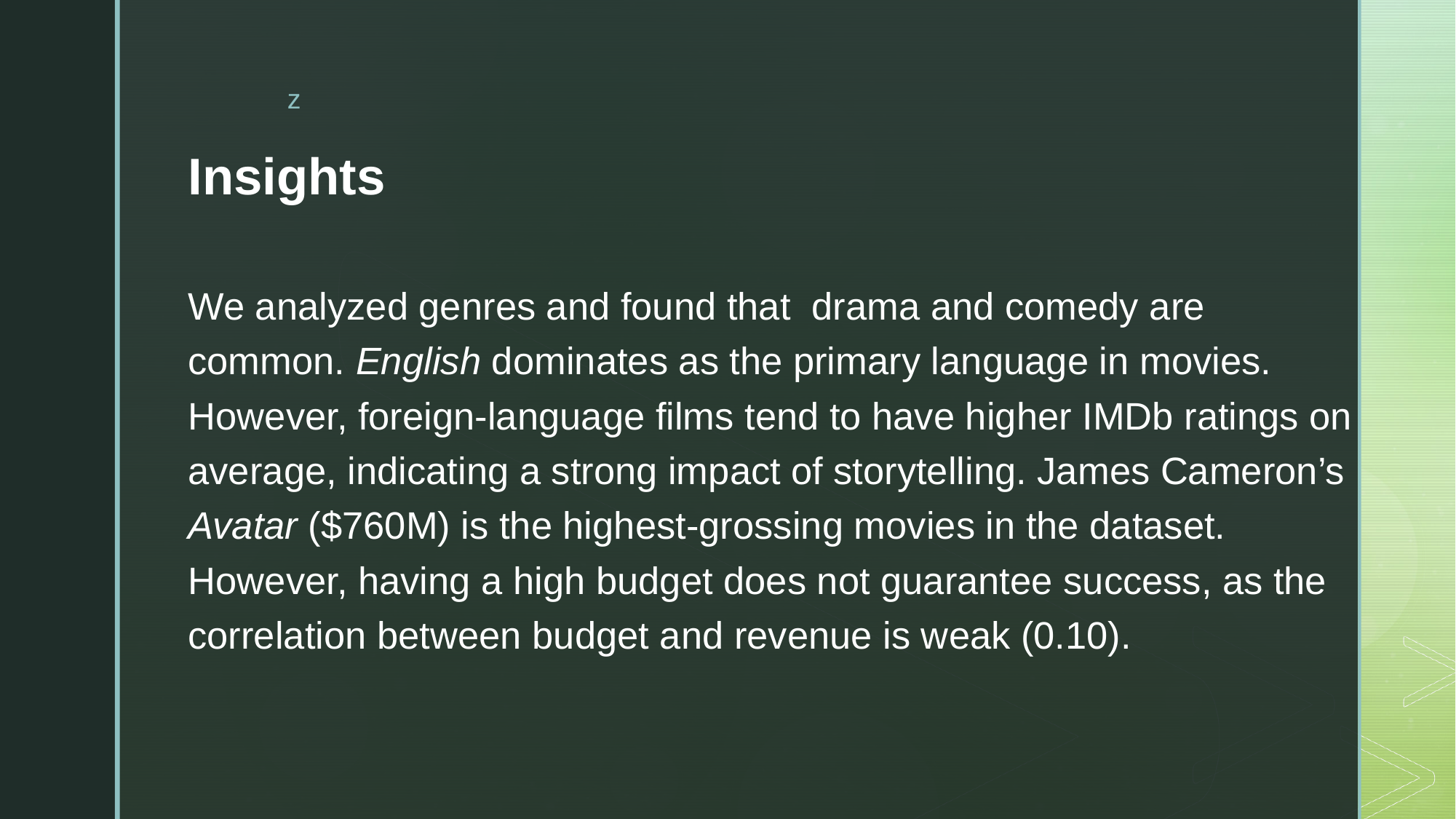

# Insights
We analyzed genres and found that  drama and comedy are common. English dominates as the primary language in movies. However, foreign-language films tend to have higher IMDb ratings on average, indicating a strong impact of storytelling. James Cameron’s Avatar ($760M) is the highest-grossing movies in the dataset. However, having a high budget does not guarantee success, as the correlation between budget and revenue is weak (0.10).